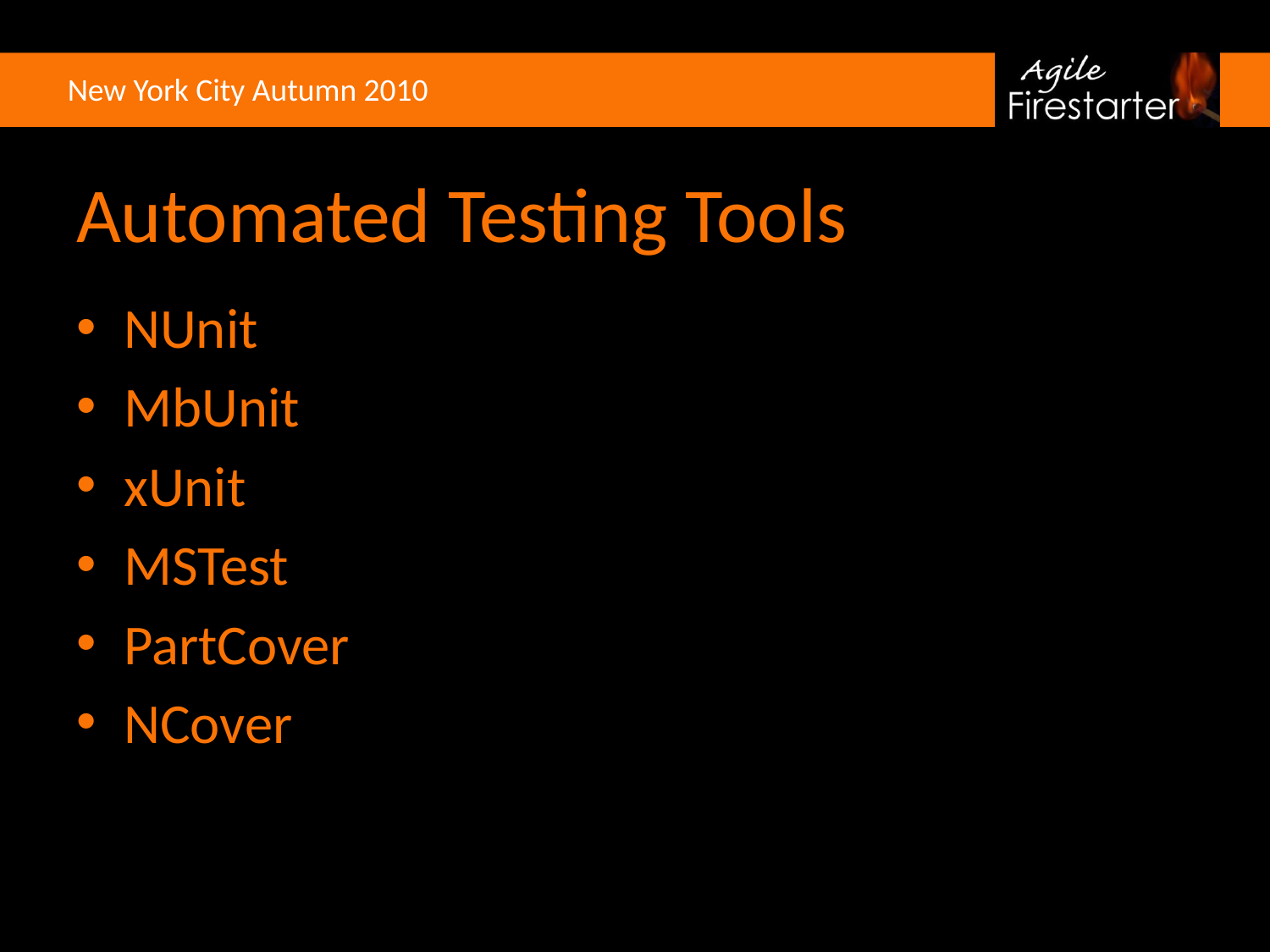

# Automated Testing Tools
NUnit
MbUnit
xUnit
MSTest
PartCover
NCover